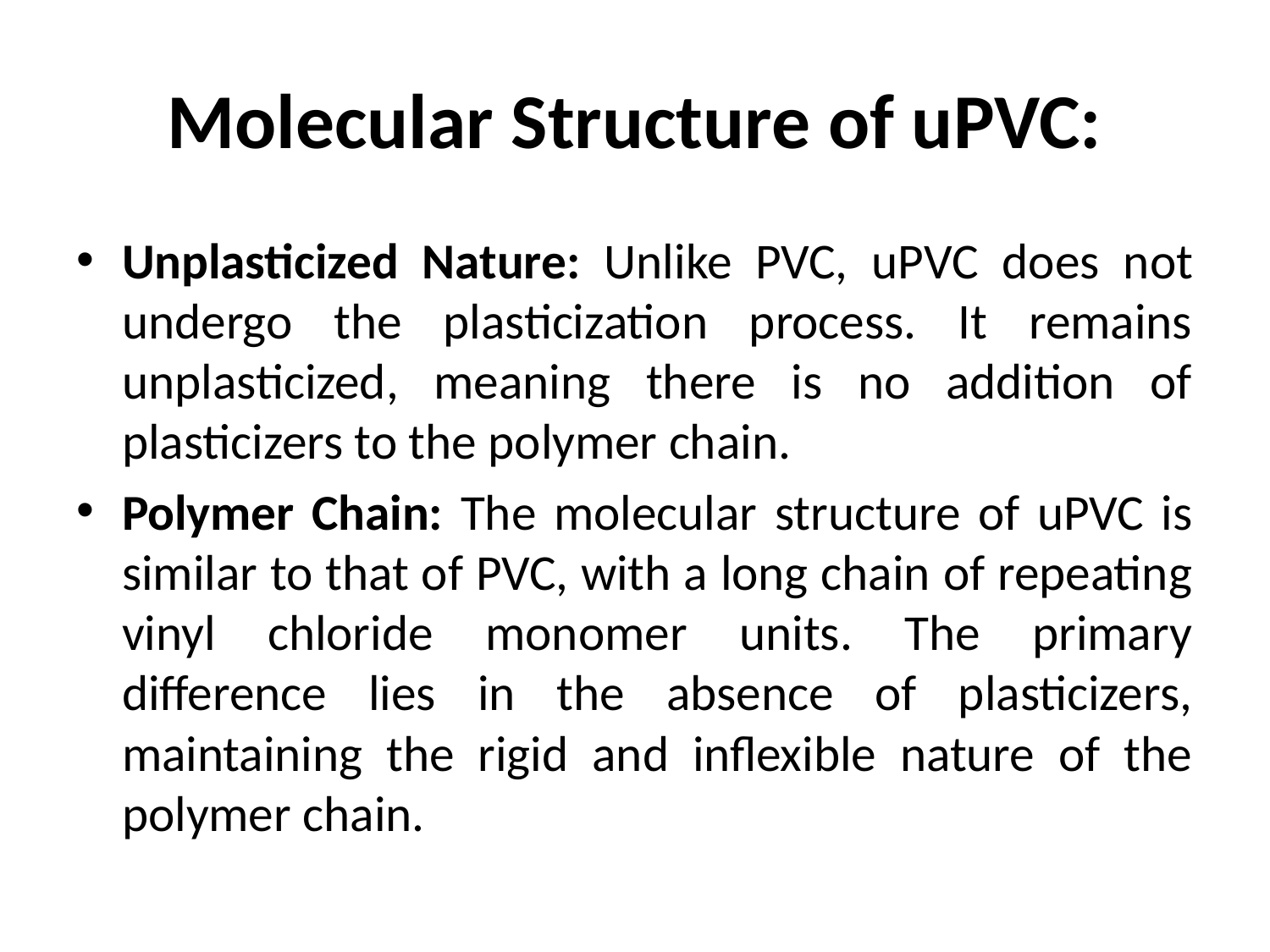

# Molecular Structure of uPVC:
Unplasticized Nature: Unlike PVC, uPVC does not undergo the plasticization process. It remains unplasticized, meaning there is no addition of plasticizers to the polymer chain.
Polymer Chain: The molecular structure of uPVC is similar to that of PVC, with a long chain of repeating vinyl chloride monomer units. The primary difference lies in the absence of plasticizers, maintaining the rigid and inflexible nature of the polymer chain.